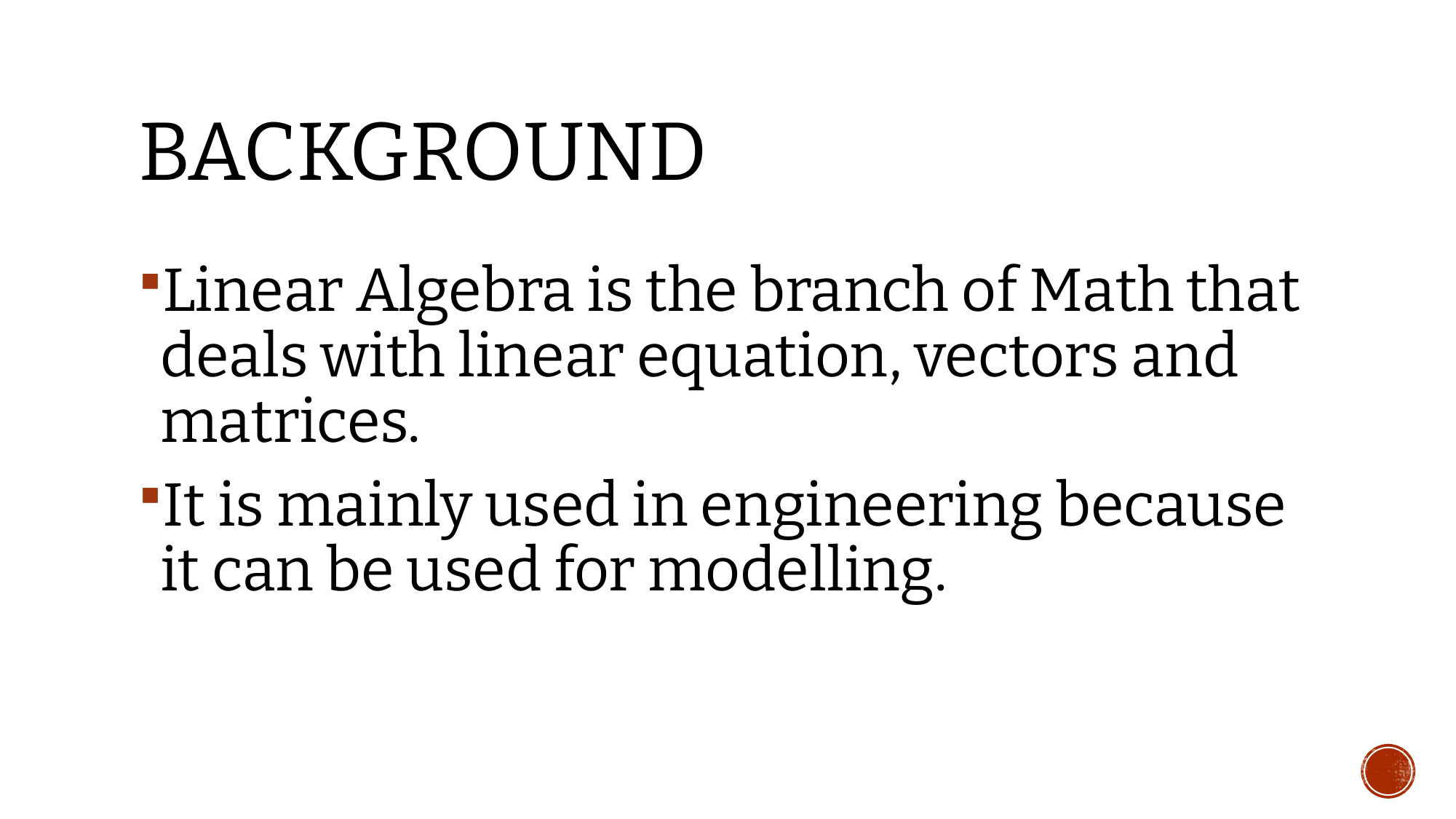

# Background
Linear Algebra is the branch of Math that deals with linear equation, vectors and matrices.
It is mainly used in engineering because it can be used for modelling.